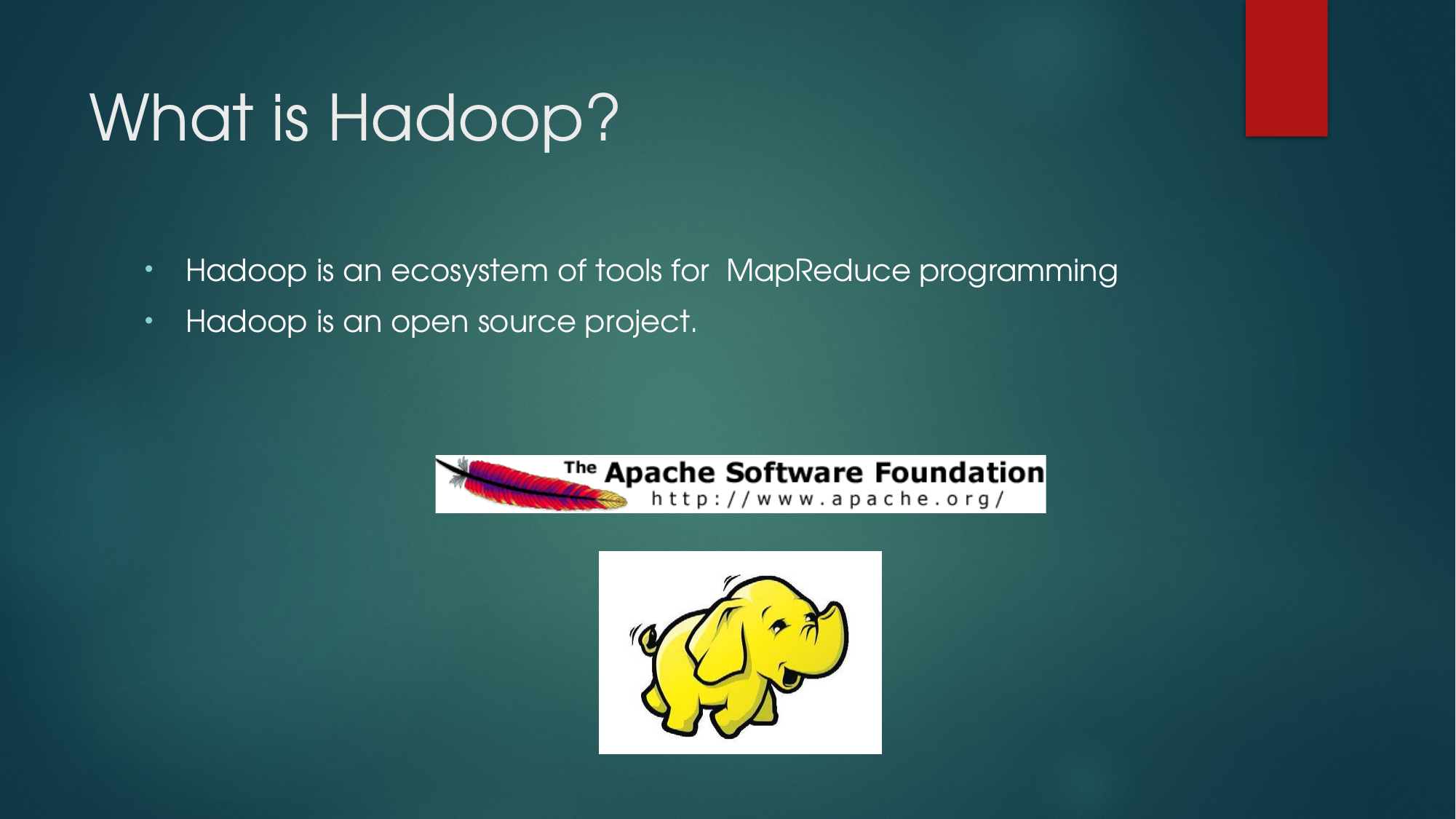

# What is Hadoop?
Hadoop is an ecosystem of tools for  MapReduce programming
Hadoop is an open source project.